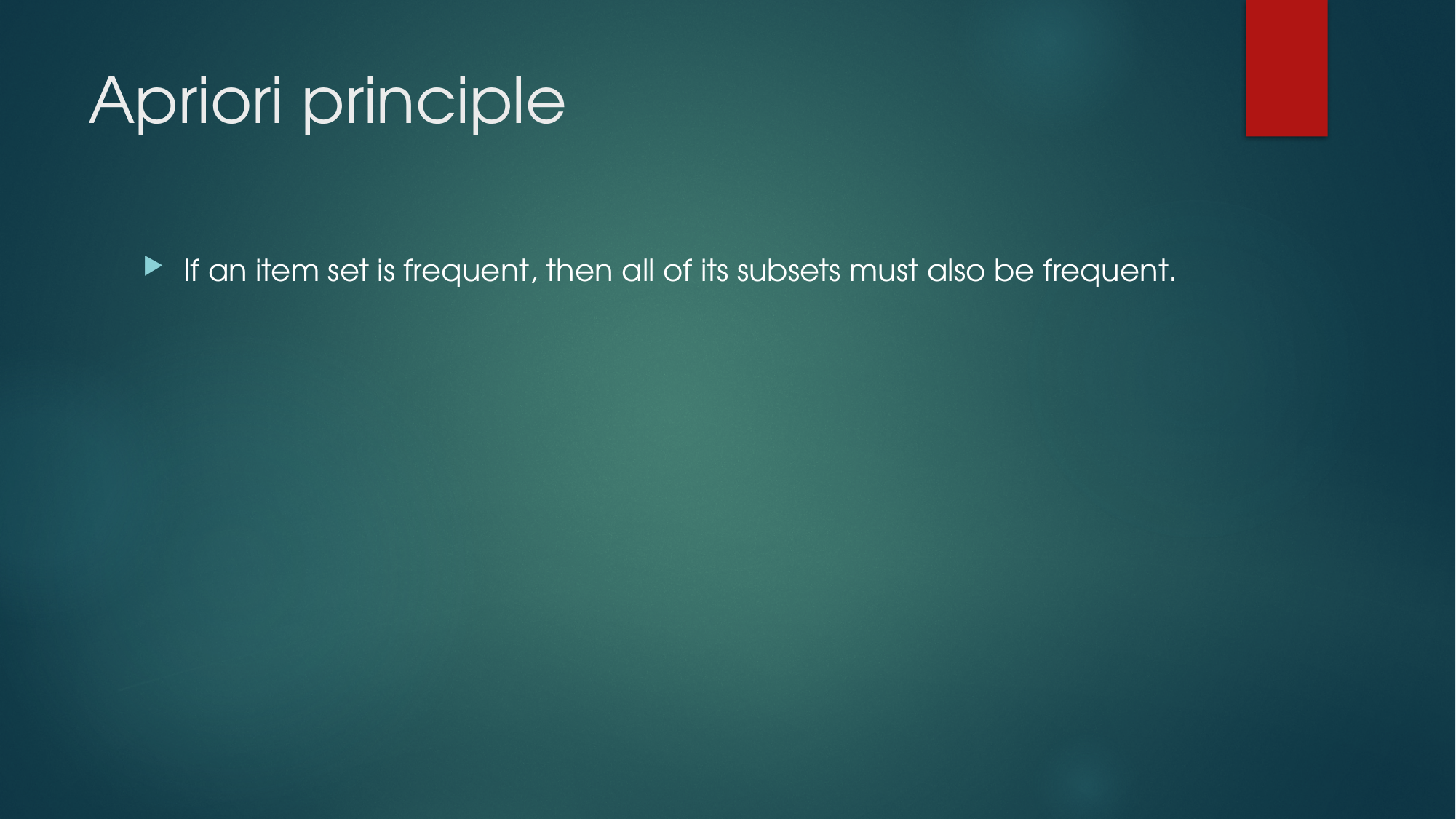

# Apriori principle
If an item set is frequent, then all of its subsets must also be frequent.